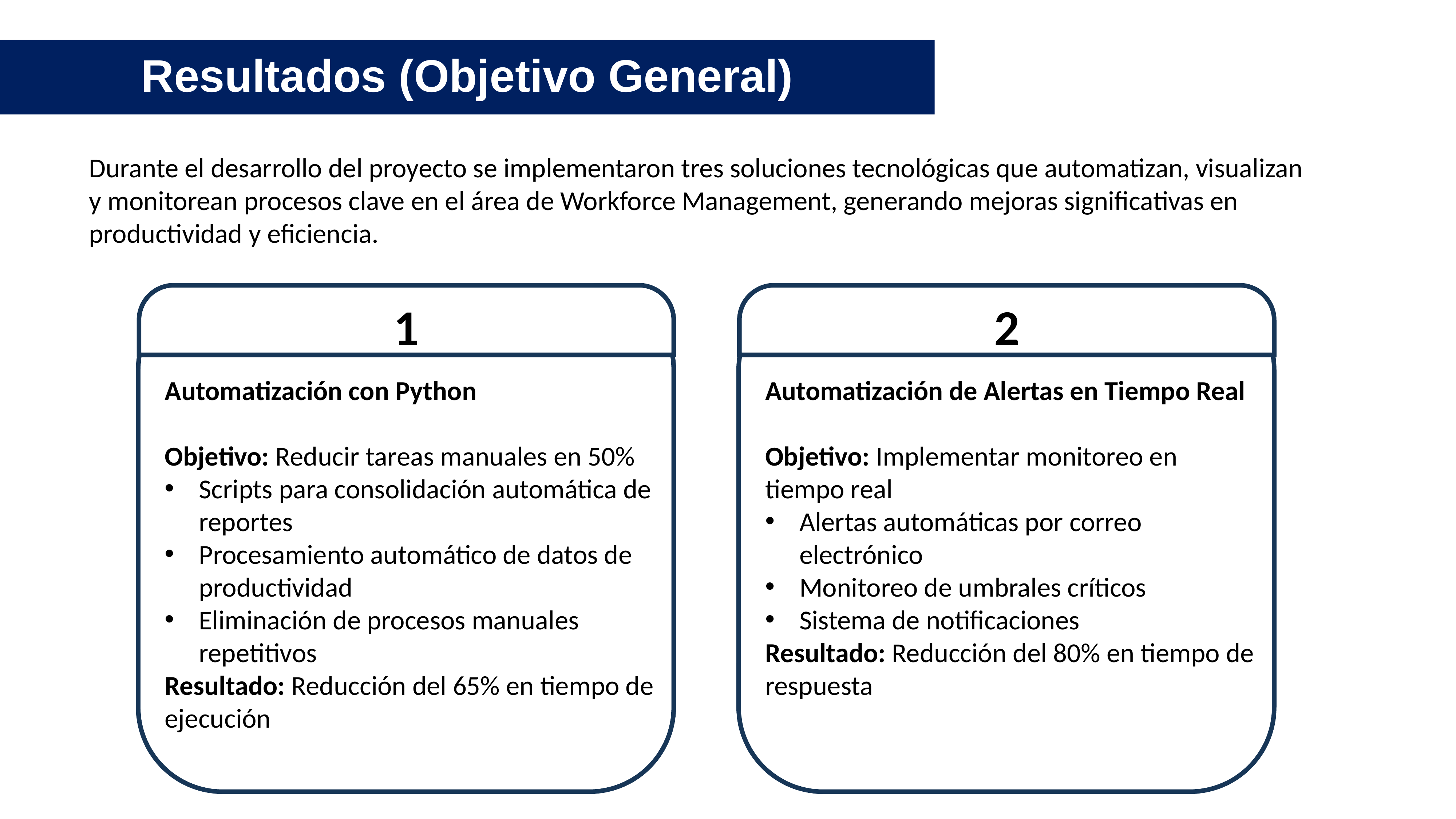

# Resultados (Objetivo General)
Durante el desarrollo del proyecto se implementaron tres soluciones tecnológicas que automatizan, visualizan y monitorean procesos clave en el área de Workforce Management, generando mejoras significativas en productividad y eficiencia.

1

2
Automatización con Python

Objetivo: Reducir tareas manuales en 50%
Scripts para consolidación automática de reportes
Procesamiento automático de datos de productividad
Eliminación de procesos manuales repetitivos
Resultado: Reducción del 65% en tiempo de ejecución

Automatización de Alertas en Tiempo Real

Objetivo: Implementar monitoreo en tiempo real
Alertas automáticas por correo electrónico
Monitoreo de umbrales críticos
Sistema de notificaciones
Resultado: Reducción del 80% en tiempo de respuesta